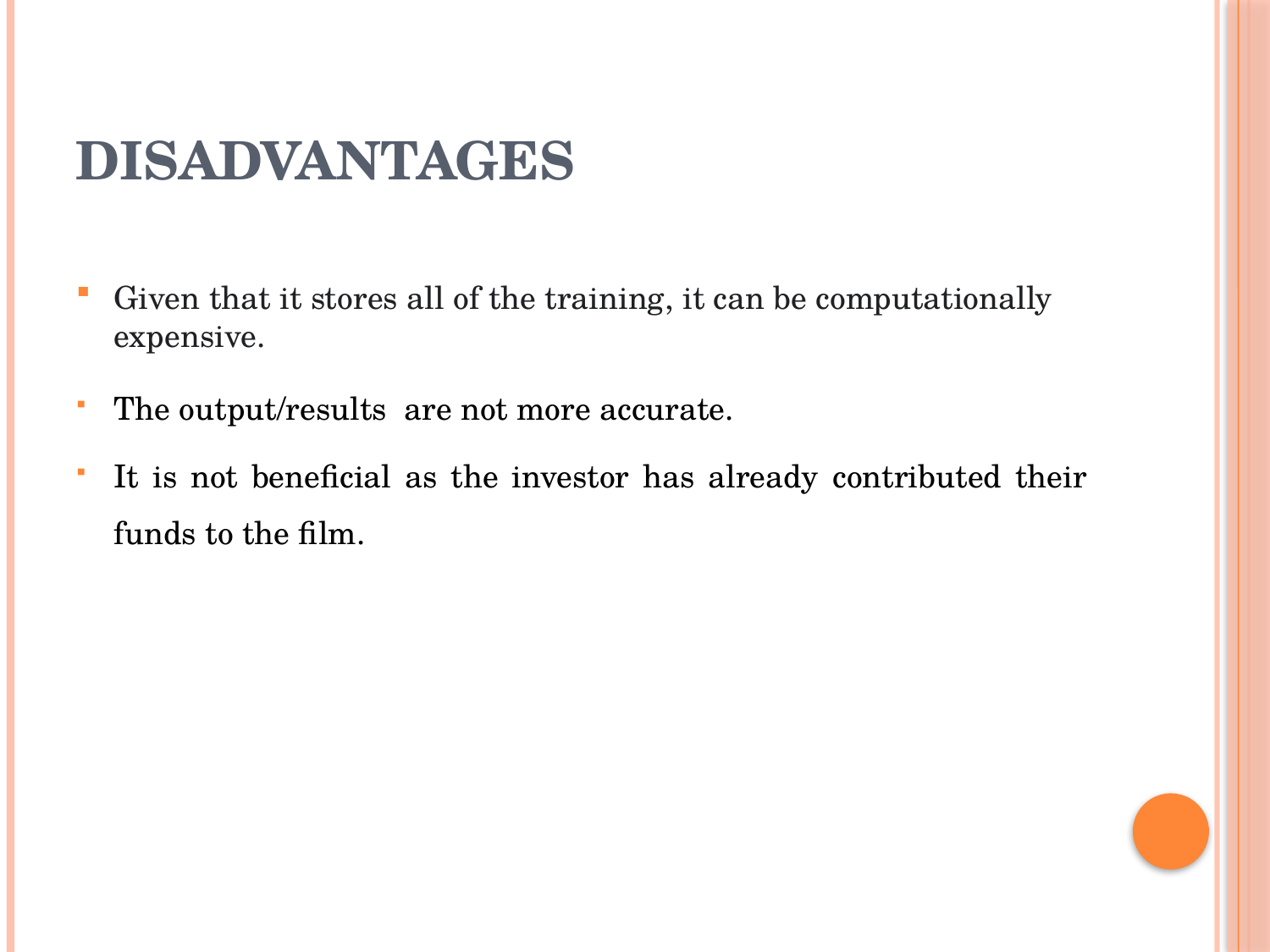

# Disadvantages

Given that it stores all of the training, it can be computationally expensive.
The output/results  are not more accurate.
It is not beneficial as the investor has already contributed their funds to the film.